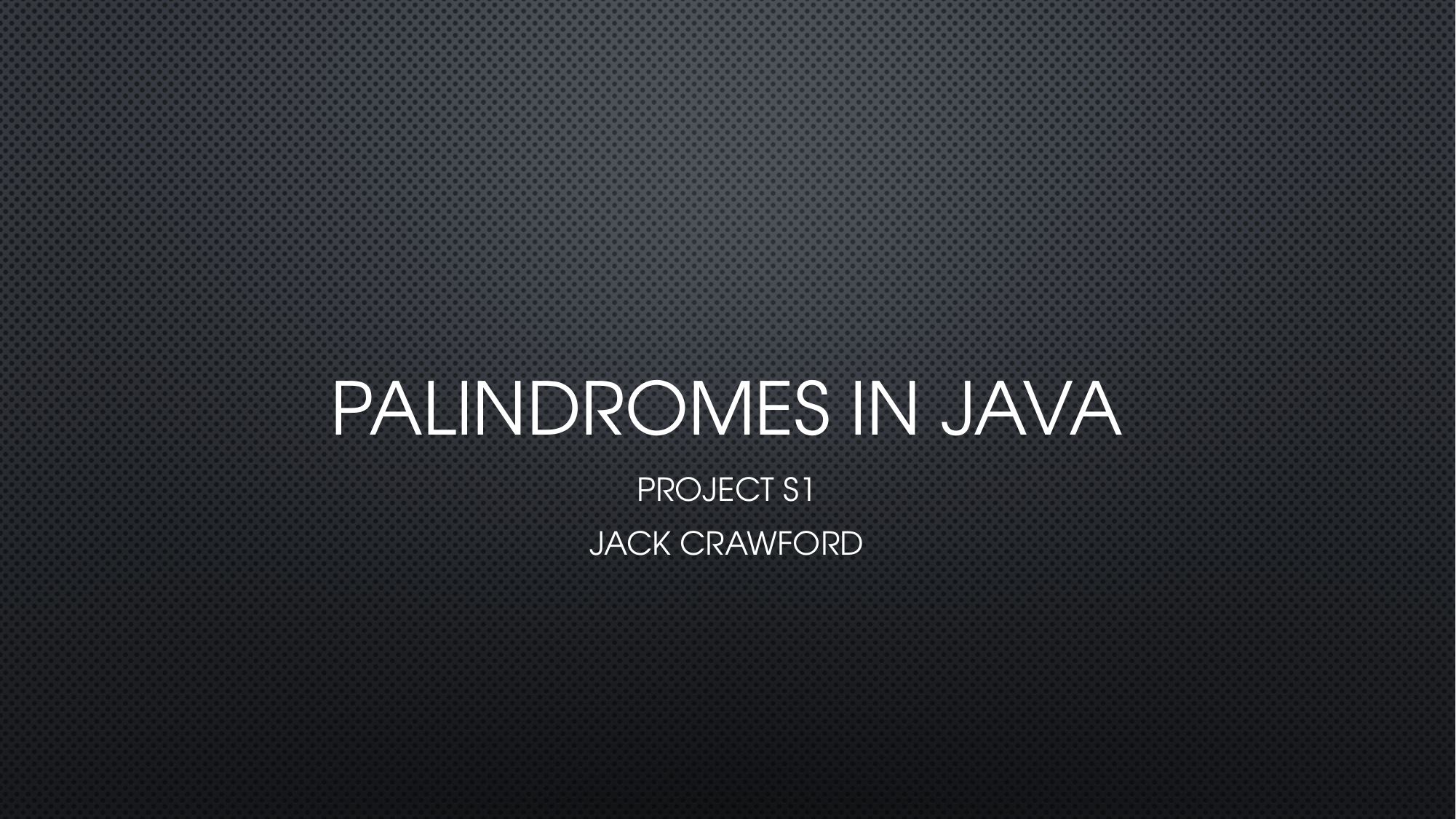

# Palindromes in java
Project S1
Jack Crawford